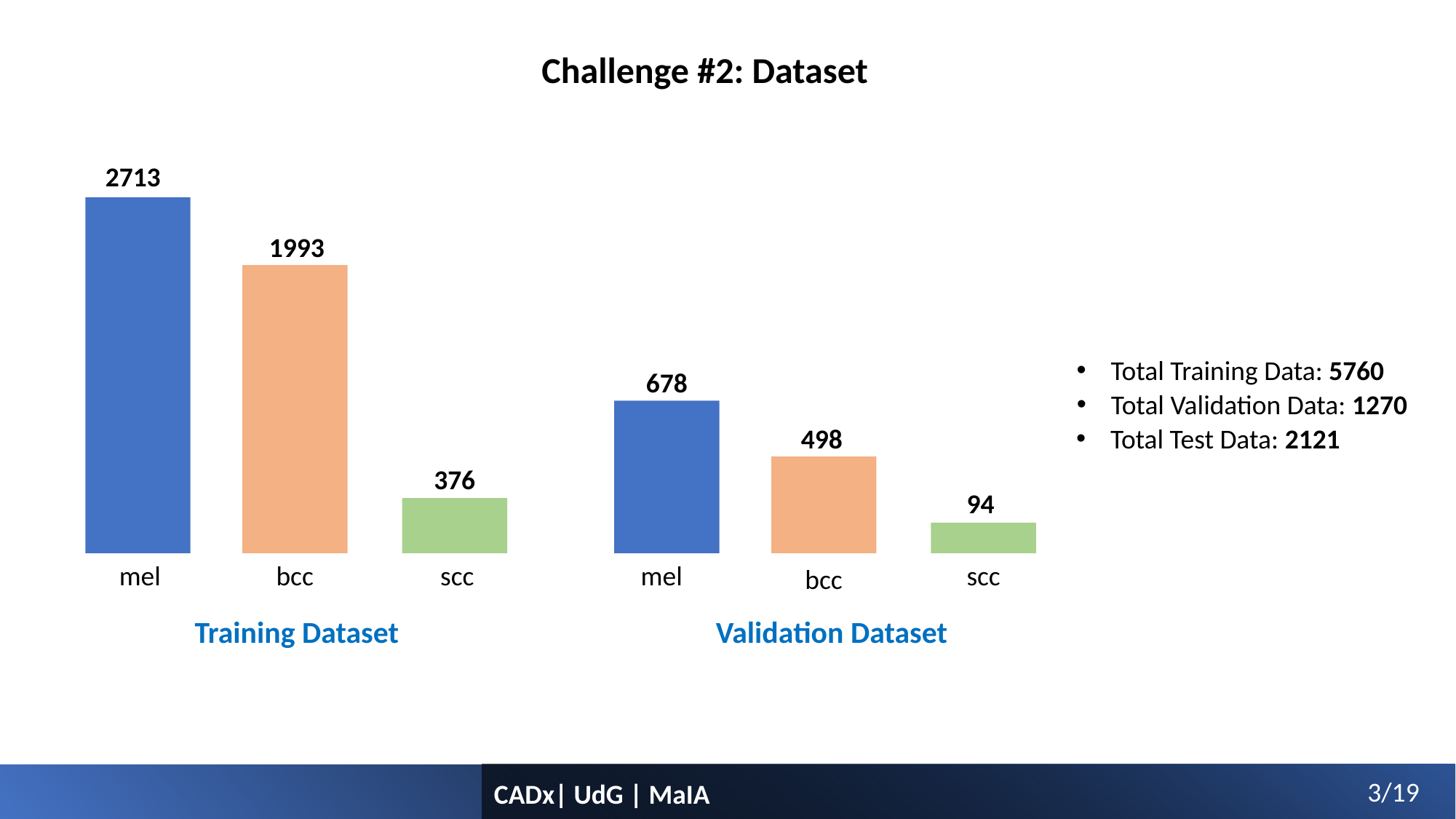

Challenge #2: Dataset
2713

1993

376

mel
bcc
scc
Total Training Data: 5760
678

498

94

mel
scc
bcc
Validation Dataset
Total Validation Data: 1270
Total Test Data: 2121
Training Dataset

3/19
CADx| UdG | MaIA